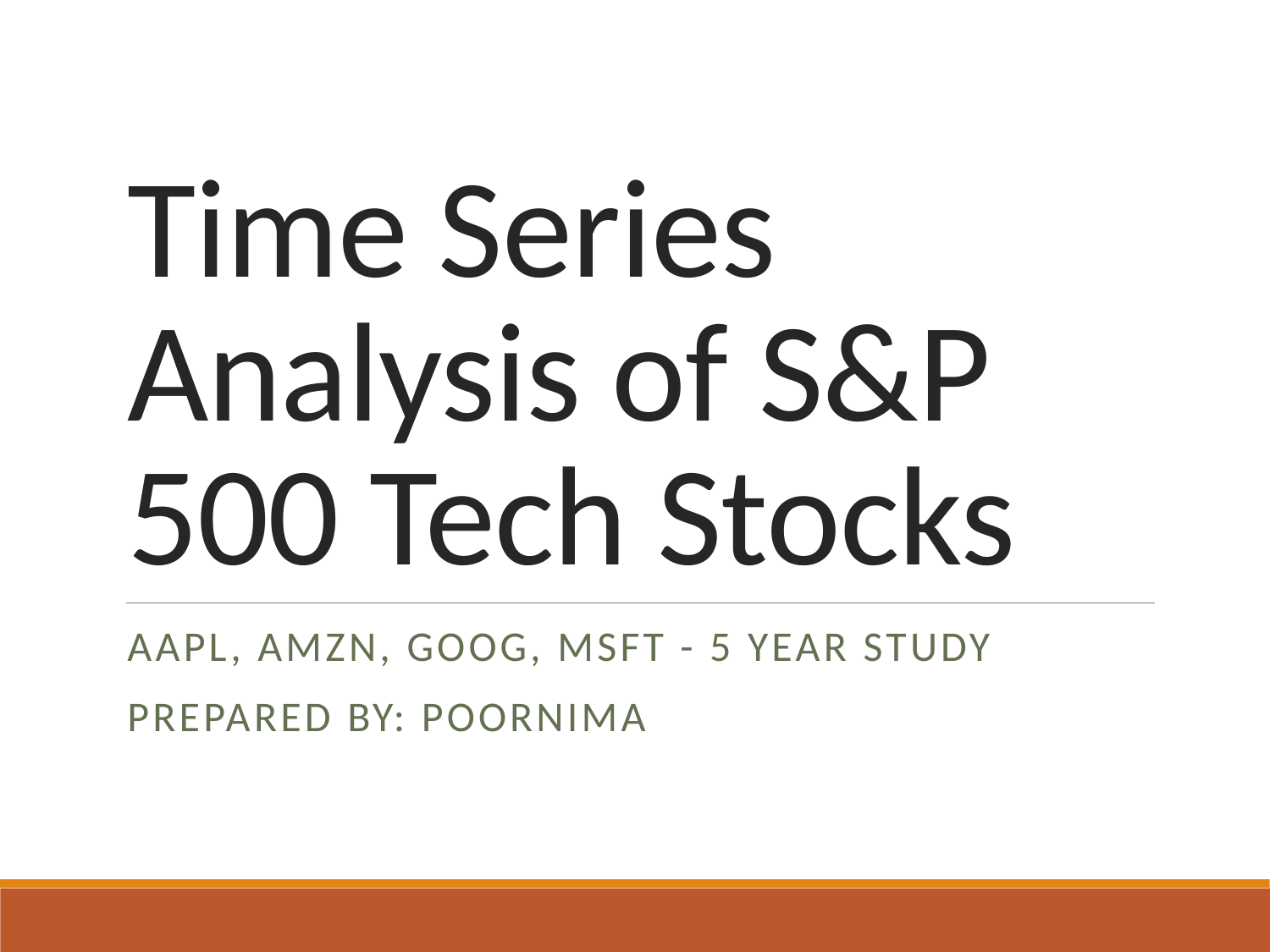

# Time Series Analysis of S&P 500 Tech Stocks
AAPL, AMZN, GOOG, MSFT - 5 Year Study
Prepared by: Poornima